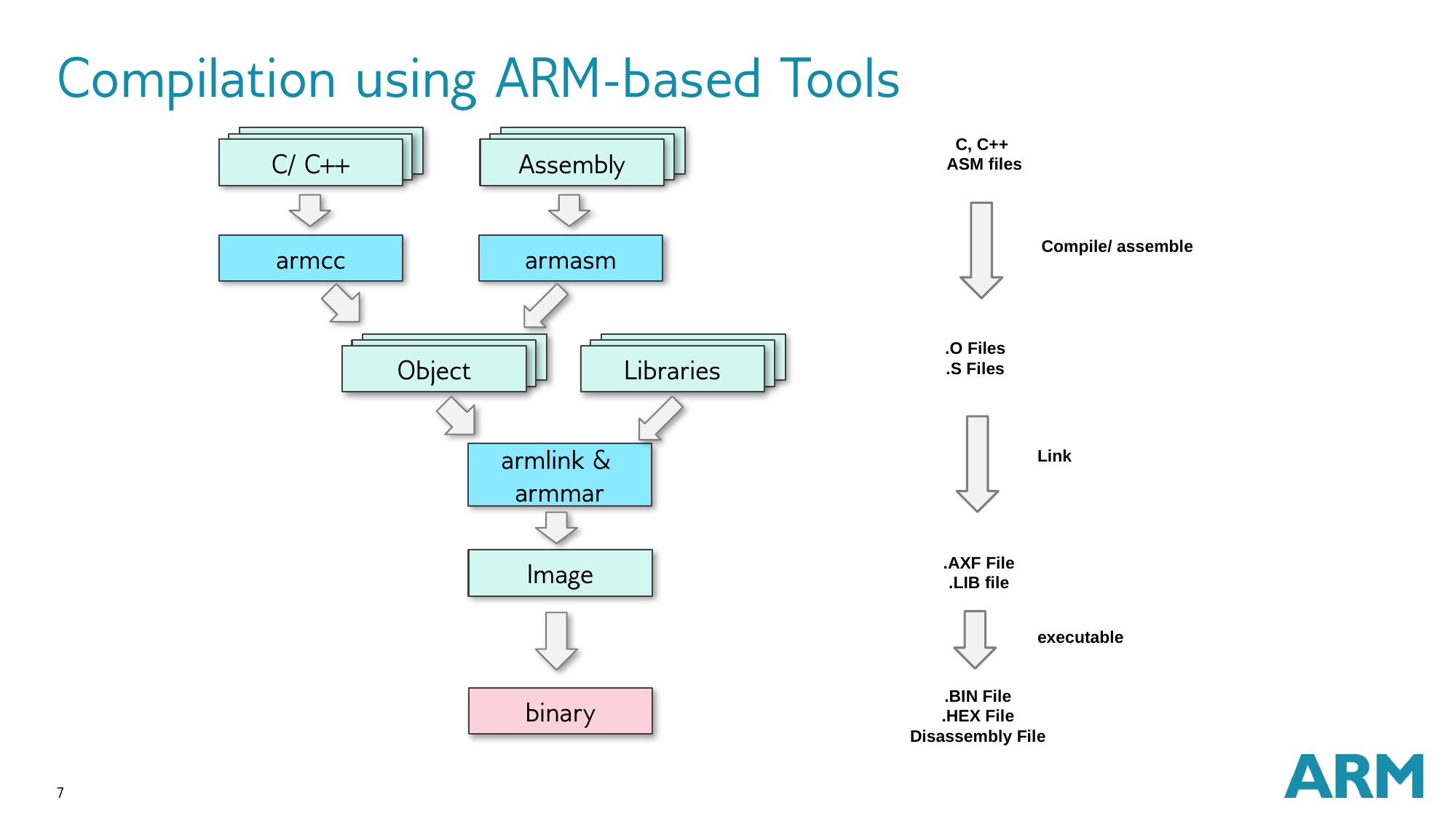

# Compilation using ARM-based Tools
C/ C++
C/ C++
C, C++
 ASM files
C/ C++
C/ C++
C/ C++
Assembly

Compile/ assemble
armcc
armasm

.O Files
.S Files
C/ C++
C/ C++
C/ C++
C/ C++
Object
Libraries

Link
armlink &
armmar

.AXF File
.LIB file
Image

executable
.BIN File
.HEX File
Disassembly File
binary